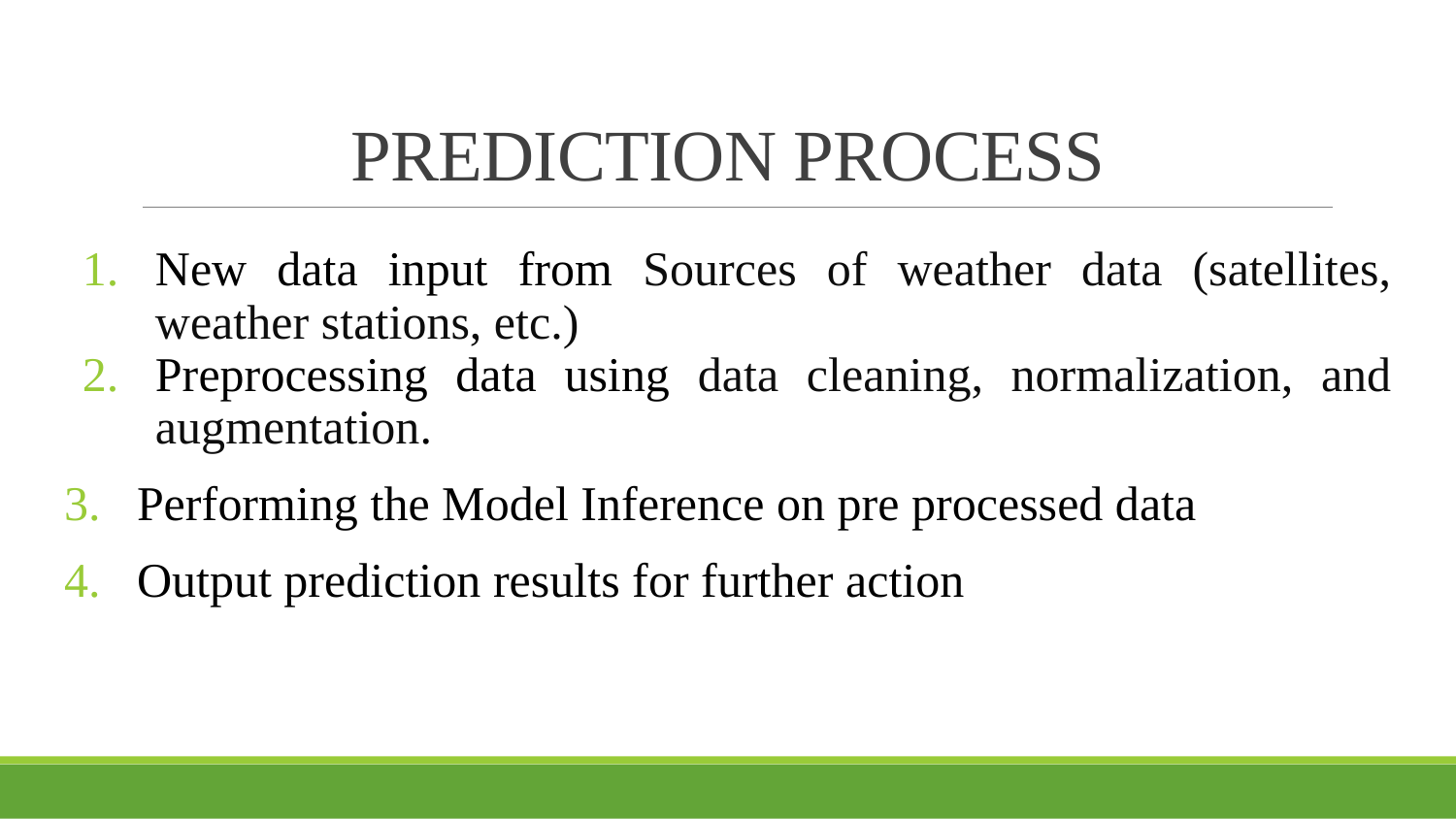

# PREDICTION PROCESS
New data input from Sources of weather data (satellites, weather stations, etc.)
Preprocessing data using data cleaning, normalization, and augmentation.
Performing the Model Inference on pre processed data
Output prediction results for further action